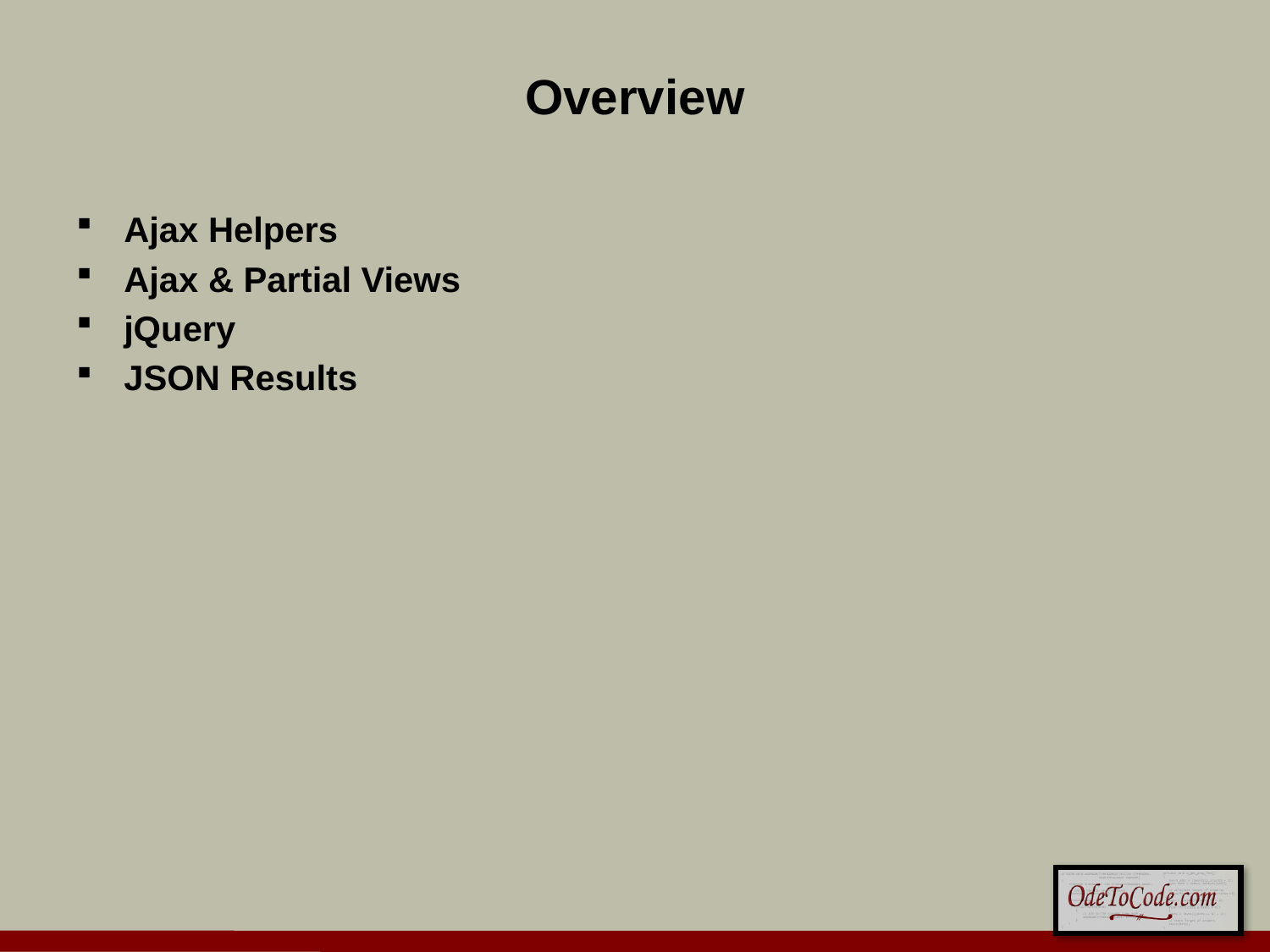

# Overview
Ajax Helpers
Ajax & Partial Views
jQuery
JSON Results